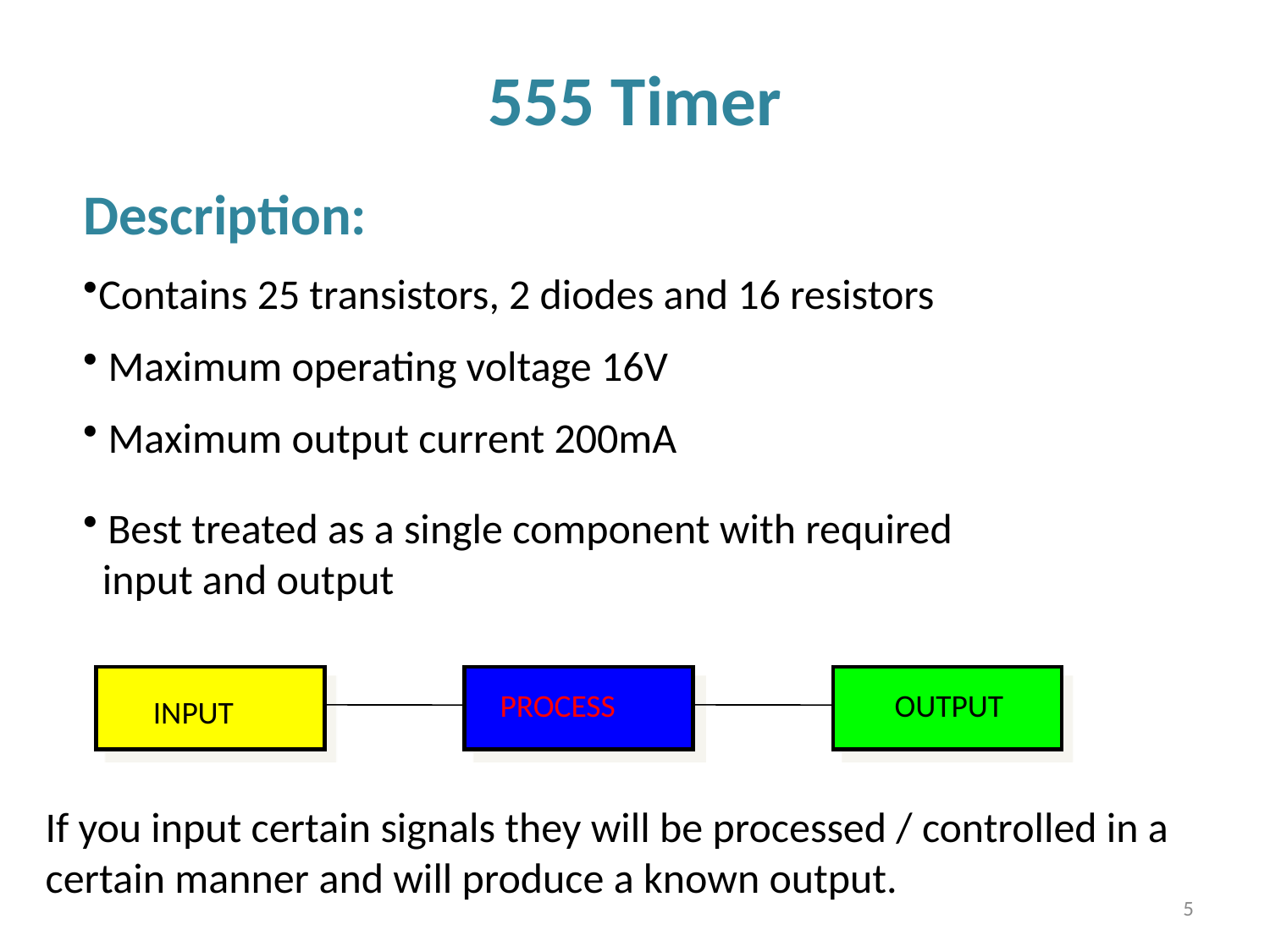

# 555 Timer
Description:
Contains 25 transistors, 2 diodes and 16 resistors
 Maximum operating voltage 16V
 Maximum output current 200mA
 Best treated as a single component with required
  input and output

INPUT

PROCESS

OUTPUT

If you input certain signals they will be processed / controlled in a certain manner and will produce a known output.
5